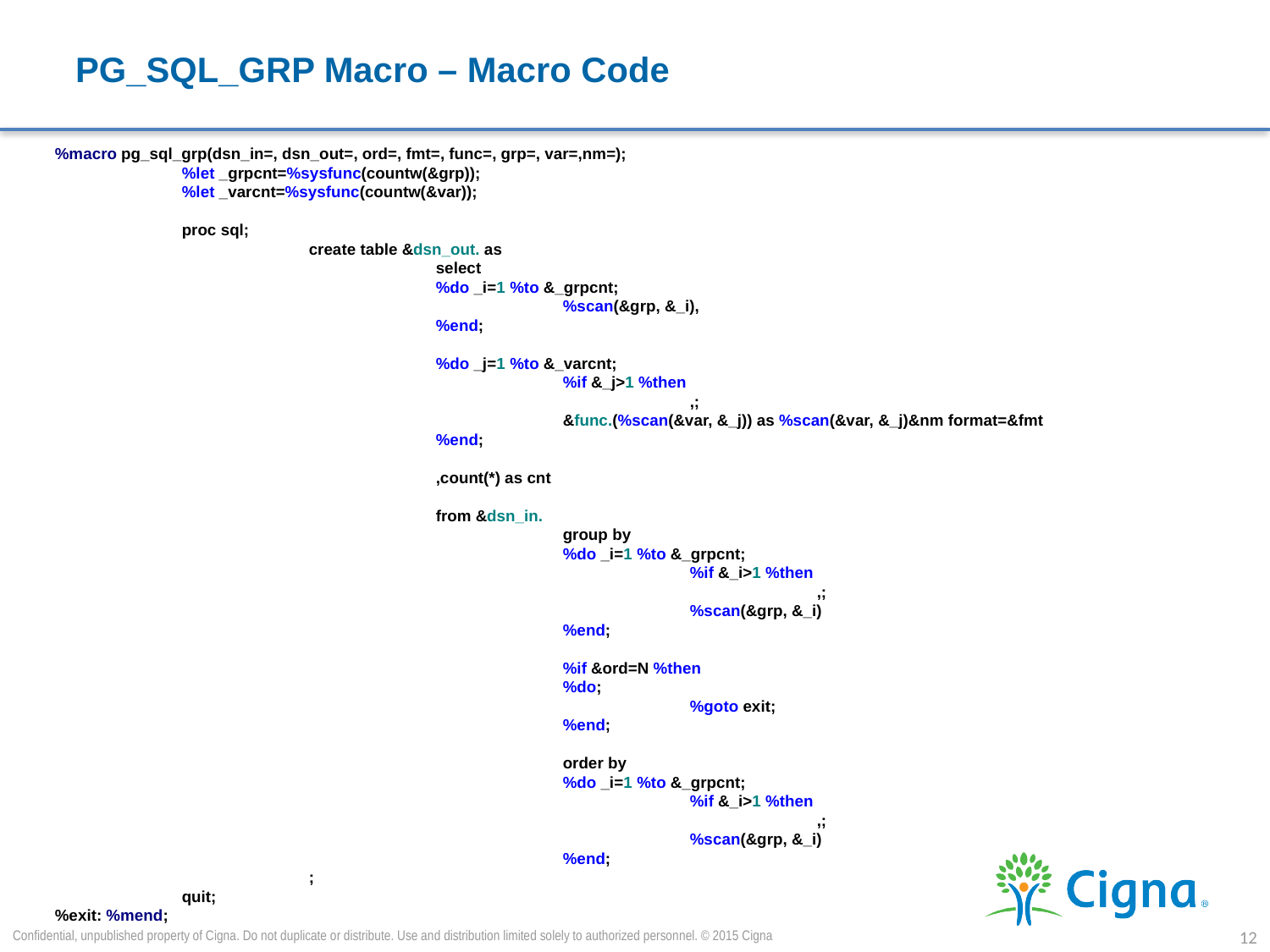

# PG_SQL_GRP Macro – Macro Code
%macro pg_sql_grp(dsn_in=, dsn_out=, ord=, fmt=, func=, grp=, var=,nm=);
	%let _grpcnt=%sysfunc(countw(&grp));
	%let _varcnt=%sysfunc(countw(&var));

	proc sql;
		create table &dsn_out. as
			select
			%do _i=1 %to &_grpcnt;
				%scan(&grp, &_i),
			%end;

			%do _j=1 %to &_varcnt;
				%if &_j>1 %then
					,;
				&func.(%scan(&var, &_j)) as %scan(&var, &_j)&nm format=&fmt
			%end;

			,count(*) as cnt

			from &dsn_in.
				group by
				%do _i=1 %to &_grpcnt;
					%if &_i>1 %then
						,;
					%scan(&grp, &_i)
				%end;

				%if &ord=N %then
				%do;
					%goto exit;
				%end;

				order by
				%do _i=1 %to &_grpcnt;
					%if &_i>1 %then
						,;
					%scan(&grp, &_i)
				%end;
		;
	quit;
%exit: %mend;
Confidential, unpublished property of Cigna. Do not duplicate or distribute. Use and distribution limited solely to authorized personnel. © 2015 Cigna
12